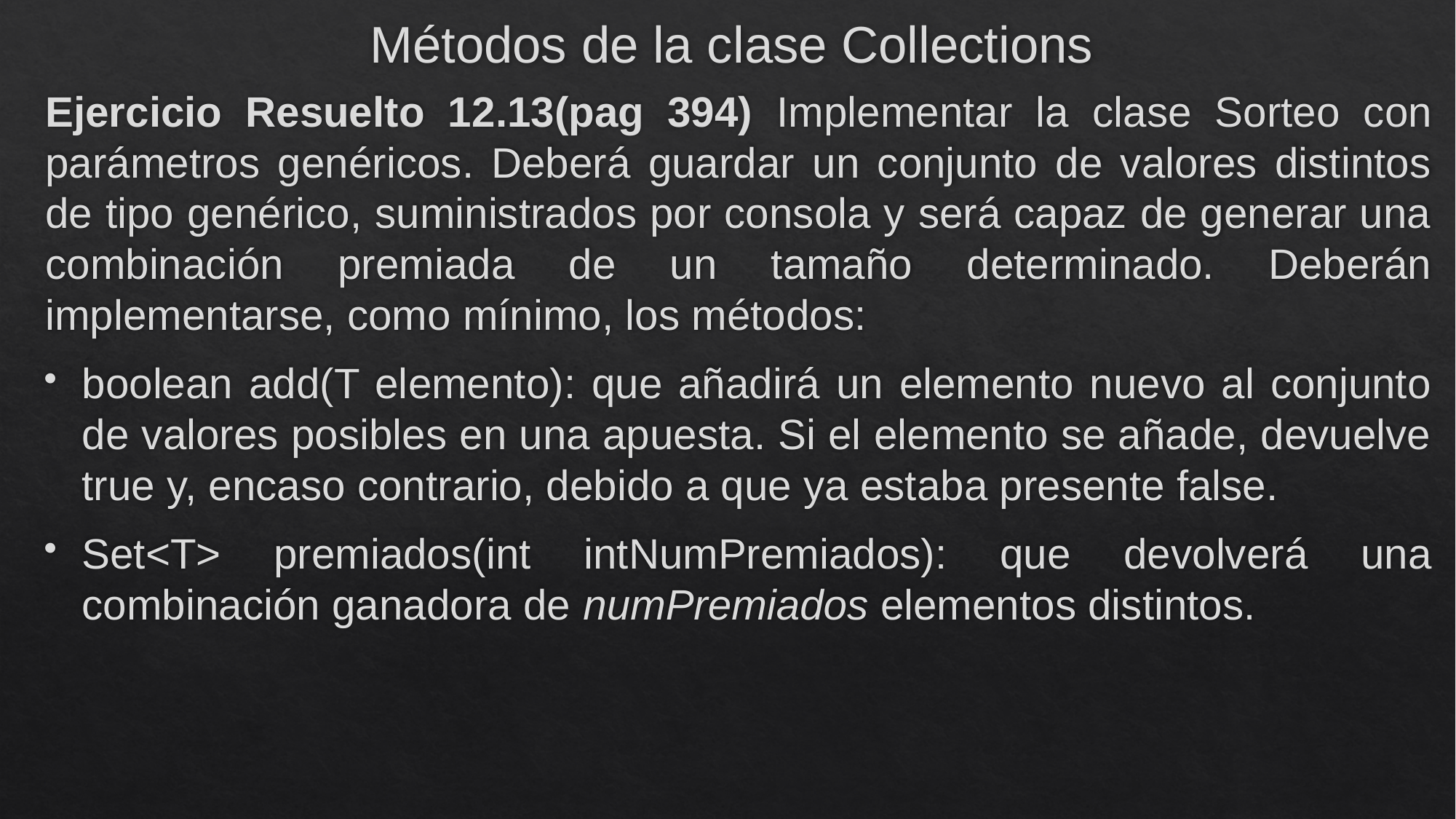

# Métodos de la clase Collections
Ejercicio Resuelto 12.13(pag 394) Implementar la clase Sorteo con parámetros genéricos. Deberá guardar un conjunto de valores distintos de tipo genérico, suministrados por consola y será capaz de generar una combinación premiada de un tamaño determinado. Deberán implementarse, como mínimo, los métodos:
boolean add(T elemento): que añadirá un elemento nuevo al conjunto de valores posibles en una apuesta. Si el elemento se añade, devuelve true y, encaso contrario, debido a que ya estaba presente false.
Set<T> premiados(int intNumPremiados): que devolverá una combinación ganadora de numPremiados elementos distintos.